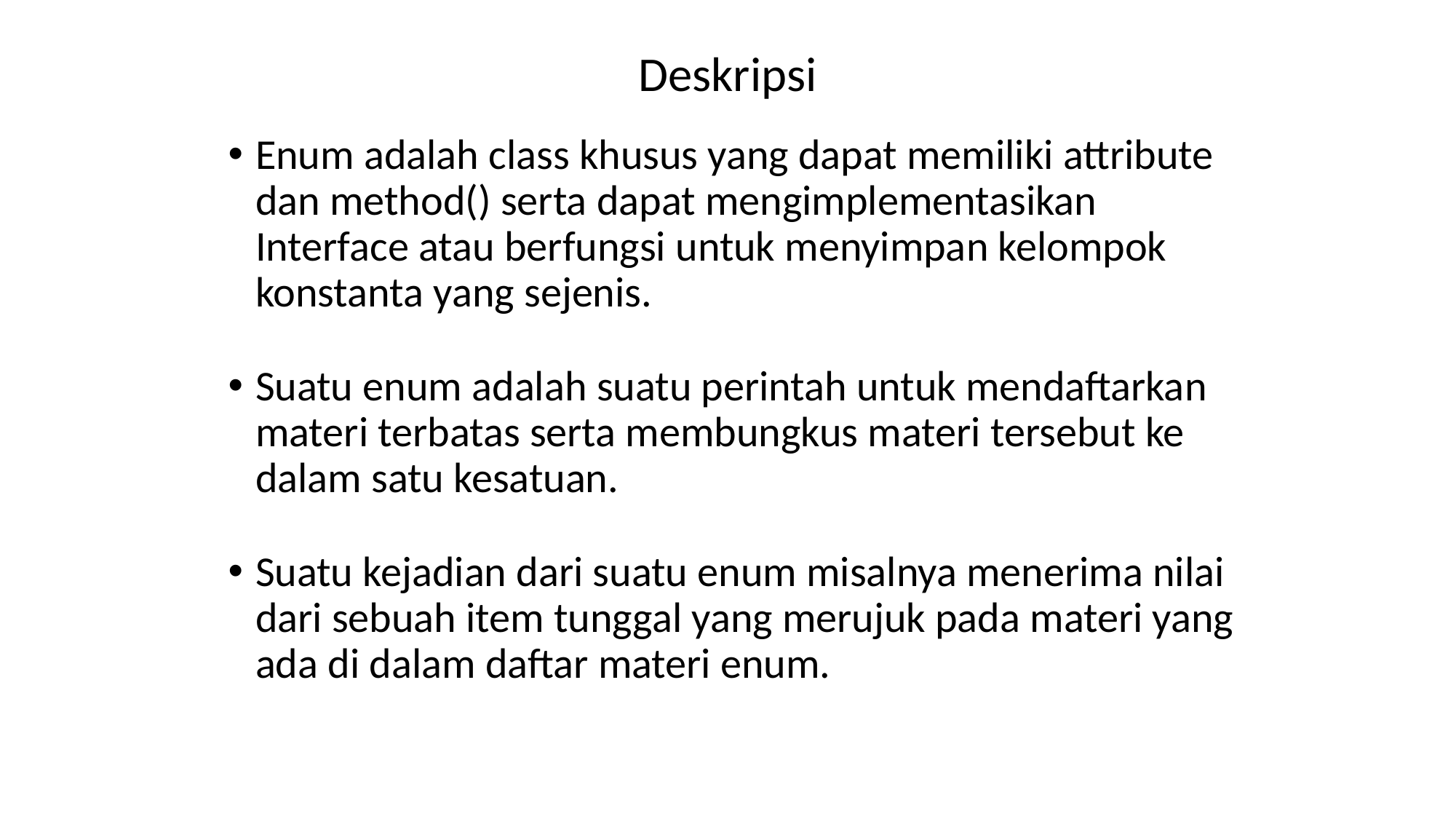

# Deskripsi
Enum adalah class khusus yang dapat memiliki attribute dan method() serta dapat mengimplementasikan Interface atau berfungsi untuk menyimpan kelompok konstanta yang sejenis.

Suatu enum adalah suatu perintah untuk mendaftarkan materi terbatas serta membungkus materi tersebut ke dalam satu kesatuan.

Suatu kejadian dari suatu enum misalnya menerima nilai dari sebuah item tunggal yang merujuk pada materi yang ada di dalam daftar materi enum.